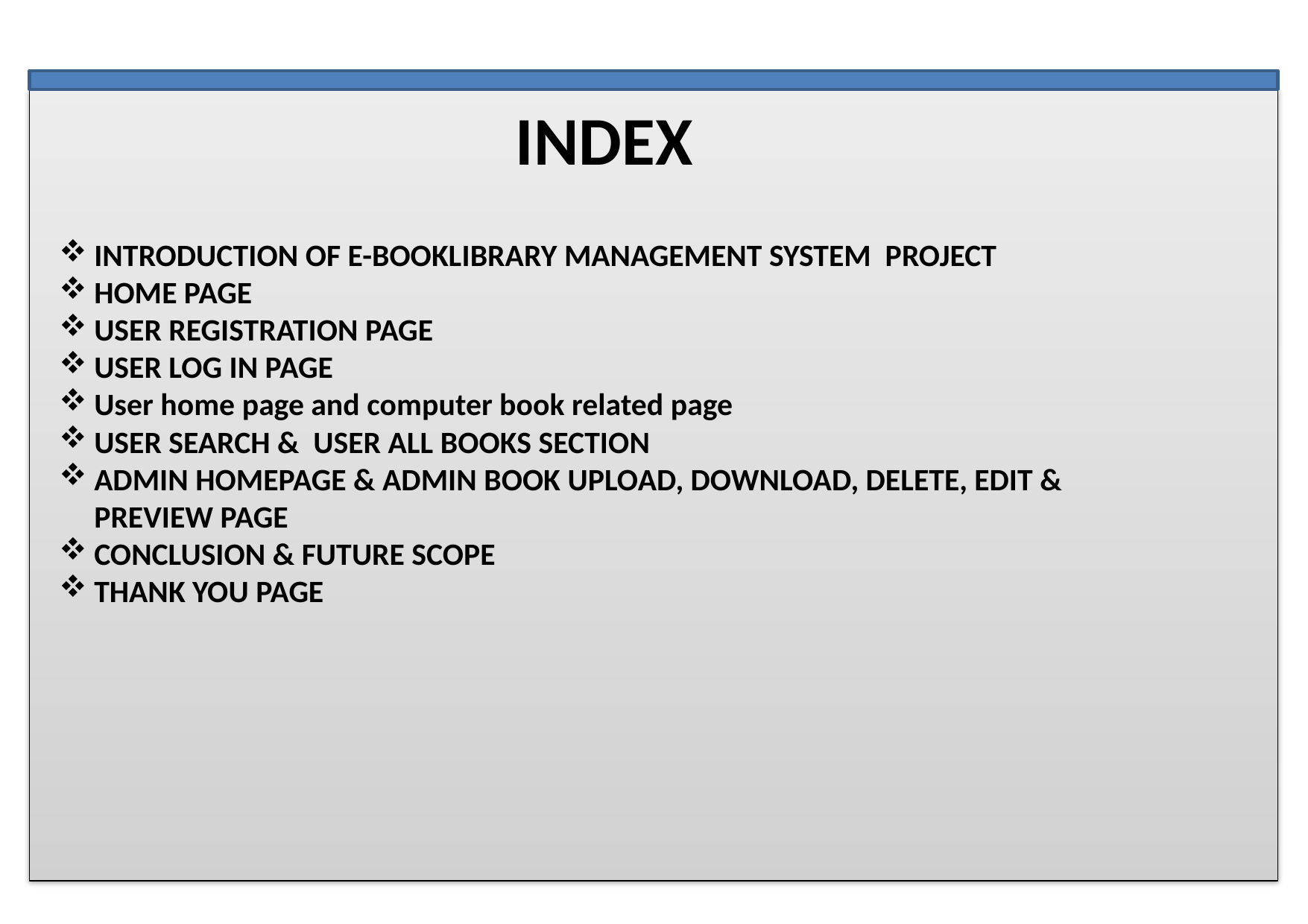

INDEX
INTRODUCTION OF E-BOOKLIBRARY MANAGEMENT SYSTEM  PROJECT
HOME PAGE
USER REGISTRATION PAGE
USER LOG IN PAGE
User home page and computer book related page
USER SEARCH &  USER ALL BOOKS SECTION
ADMIN HOMEPAGE & ADMIN BOOK UPLOAD, DOWNLOAD, DELETE, EDIT & PREVIEW PAGE
CONCLUSION & FUTURE SCOPE
THANK YOU PAGE